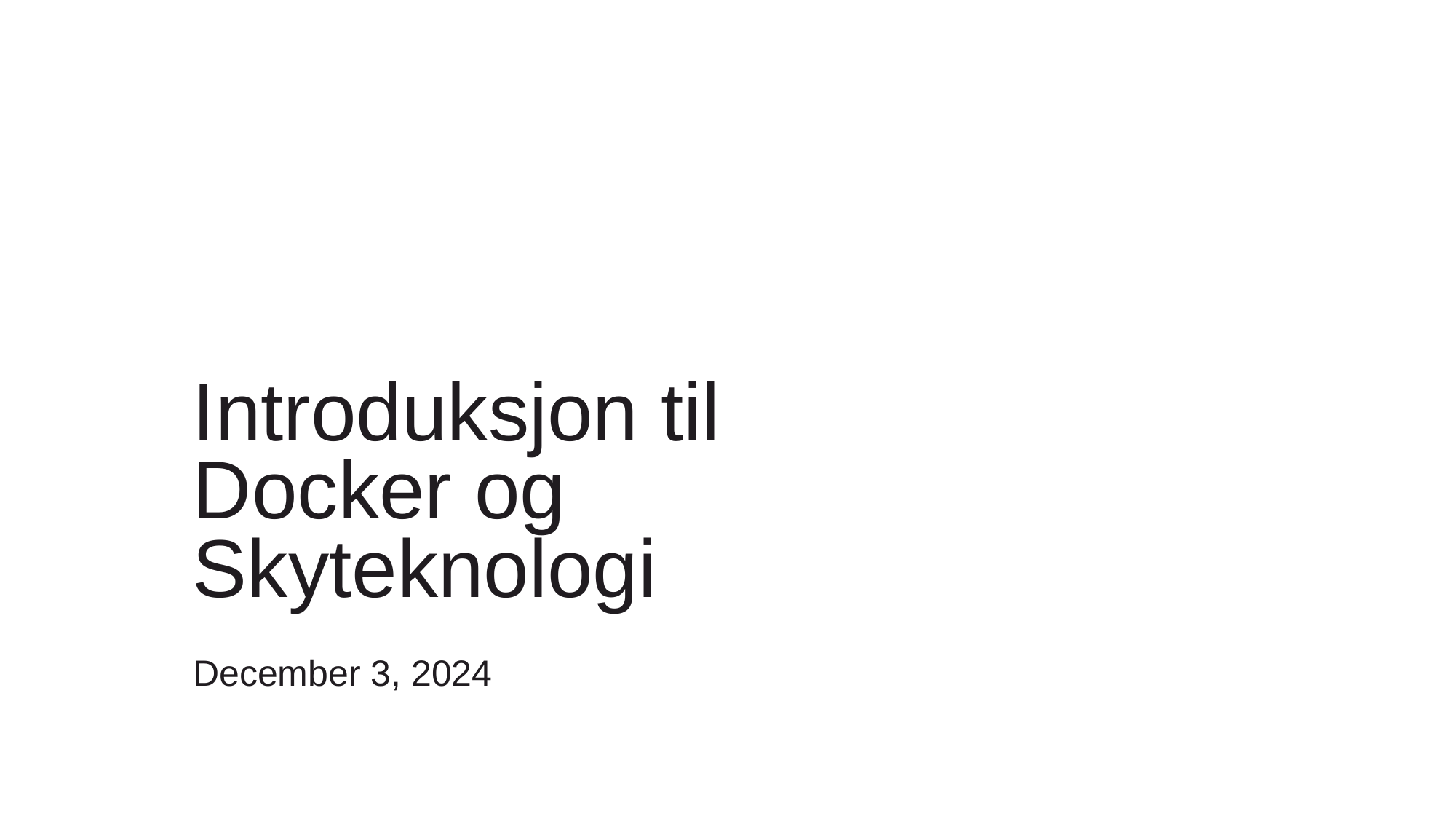

# Introduksjon til Docker og Skyteknologi
December 3, 2024